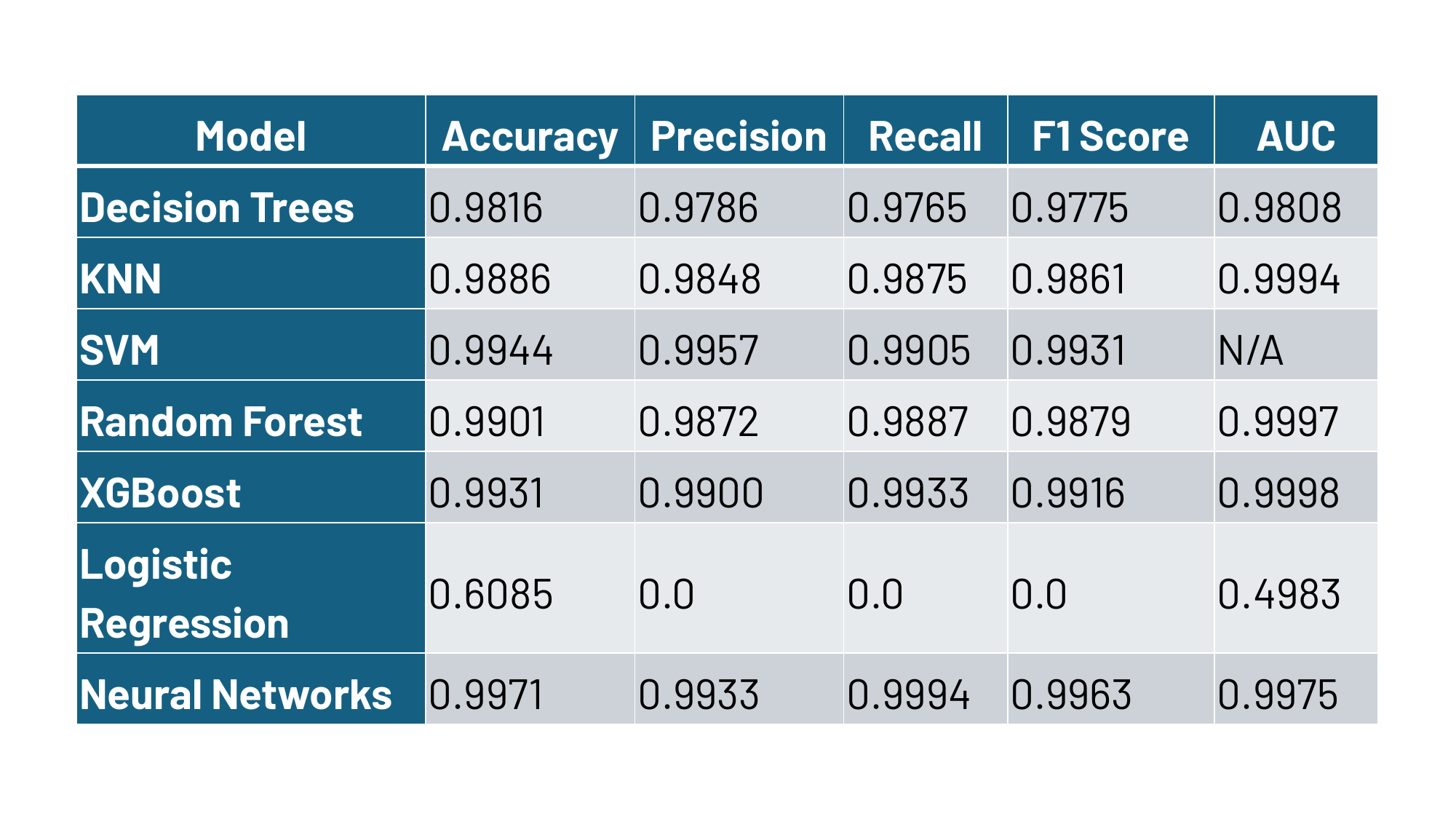

| Model | Accuracy | Precision | Recall | F1 Score | AUC |
| --- | --- | --- | --- | --- | --- |
| Decision Trees | 0.9816 | 0.9786 | 0.9765 | 0.9775 | 0.9808 |
| KNN | 0.9886 | 0.9848 | 0.9875 | 0.9861 | 0.9994 |
| SVM | 0.9944 | 0.9957 | 0.9905 | 0.9931 | N/A |
| Random Forest | 0.9901 | 0.9872 | 0.9887 | 0.9879 | 0.9997 |
| XGBoost | 0.9931 | 0.9900 | 0.9933 | 0.9916 | 0.9998 |
| Logistic Regression | 0.6085 | 0.0 | 0.0 | 0.0 | 0.4983 |
| Neural Networks | 0.9971 | 0.9933 | 0.9994 | 0.9963 | 0.9975 |